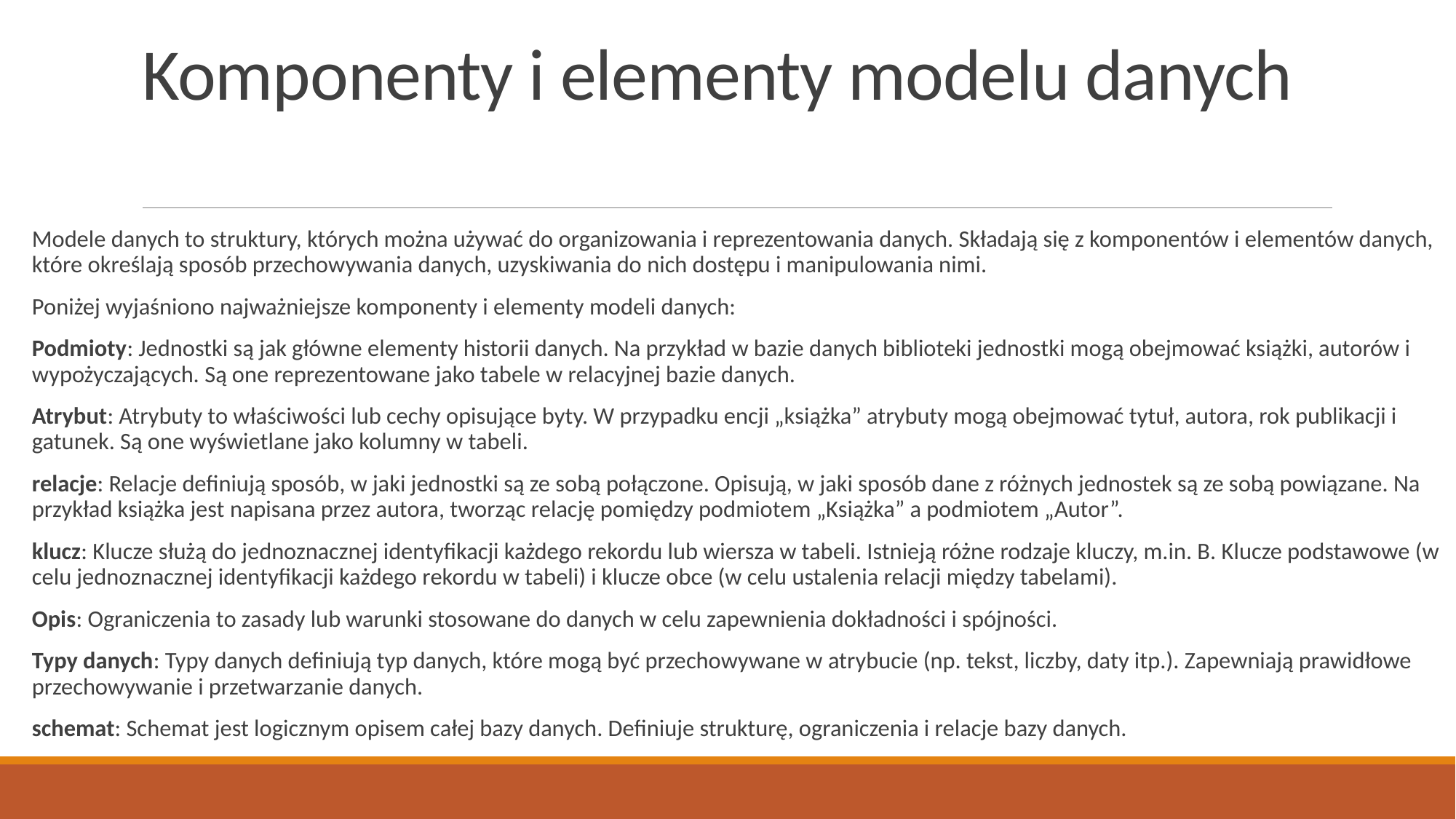

# Komponenty i elementy modelu danych
Modele danych to struktury, których można używać do organizowania i reprezentowania danych. Składają się z komponentów i elementów danych, które określają sposób przechowywania danych, uzyskiwania do nich dostępu i manipulowania nimi.
Poniżej wyjaśniono najważniejsze komponenty i elementy modeli danych:
Podmioty: Jednostki są jak główne elementy historii danych. Na przykład w bazie danych biblioteki jednostki mogą obejmować książki, autorów i wypożyczających. Są one reprezentowane jako tabele w relacyjnej bazie danych.
Atrybut: Atrybuty to właściwości lub cechy opisujące byty. W przypadku encji „książka” atrybuty mogą obejmować tytuł, autora, rok publikacji i gatunek. Są one wyświetlane jako kolumny w tabeli.
relacje: Relacje definiują sposób, w jaki jednostki są ze sobą połączone. Opisują, w jaki sposób dane z różnych jednostek są ze sobą powiązane. Na przykład książka jest napisana przez autora, tworząc relację pomiędzy podmiotem „Książka” a podmiotem „Autor”.
klucz: Klucze służą do jednoznacznej identyfikacji każdego rekordu lub wiersza w tabeli. Istnieją różne rodzaje kluczy, m.in. B. Klucze podstawowe (w celu jednoznacznej identyfikacji każdego rekordu w tabeli) i klucze obce (w celu ustalenia relacji między tabelami).
Opis: Ograniczenia to zasady lub warunki stosowane do danych w celu zapewnienia dokładności i spójności.
Typy danych: Typy danych definiują typ danych, które mogą być przechowywane w atrybucie (np. tekst, liczby, daty itp.). Zapewniają prawidłowe przechowywanie i przetwarzanie danych.
schemat: Schemat jest logicznym opisem całej bazy danych. Definiuje strukturę, ograniczenia i relacje bazy danych.